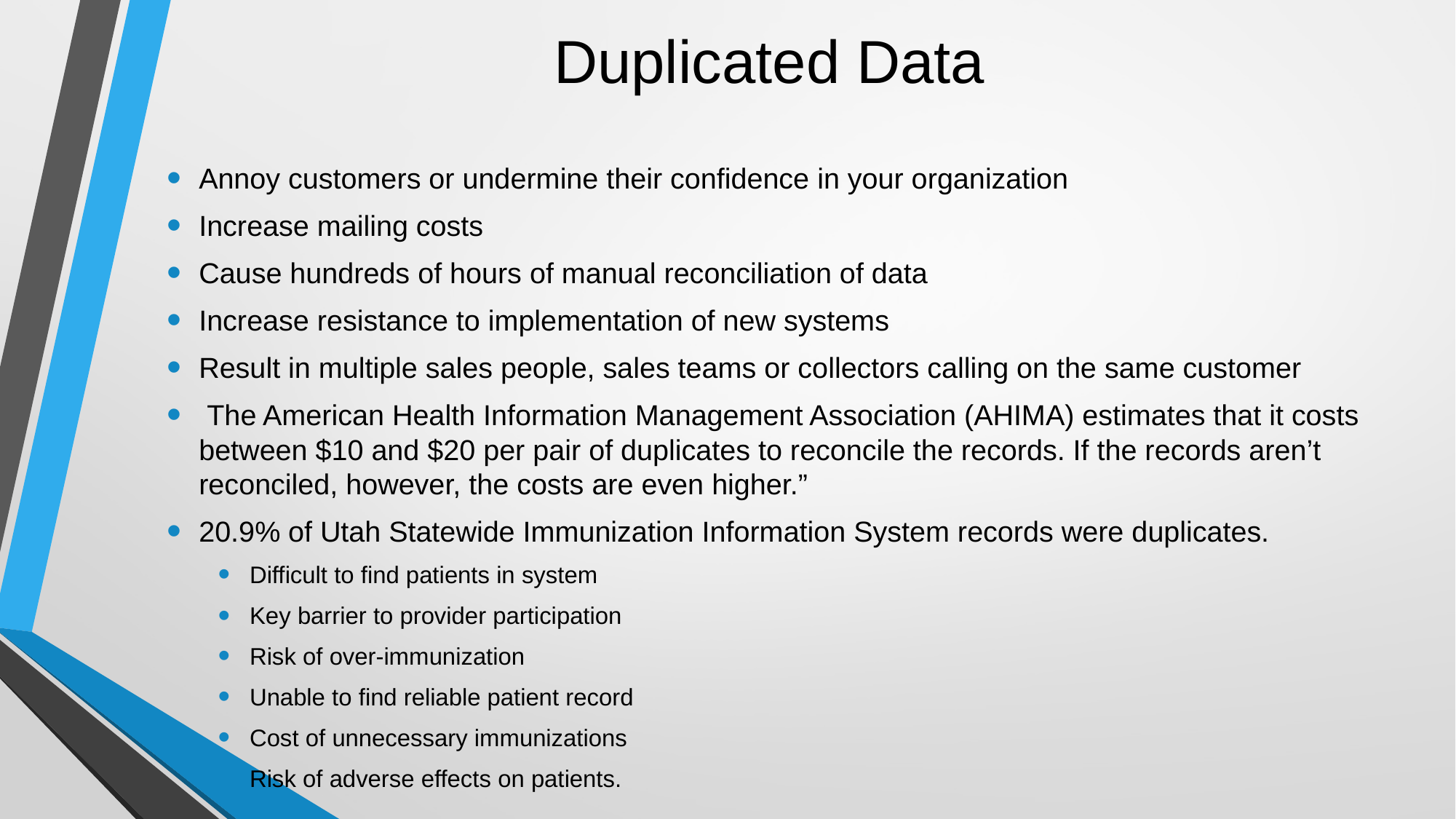

# Duplicated Data
Annoy customers or undermine their confidence in your organization
Increase mailing costs
Cause hundreds of hours of manual reconciliation of data
Increase resistance to implementation of new systems
Result in multiple sales people, sales teams or collectors calling on the same customer
 The American Health Information Management Association (AHIMA) estimates that it costs between $10 and $20 per pair of duplicates to reconcile the records. If the records aren’t reconciled, however, the costs are even higher.”
20.9% of Utah Statewide Immunization Information System records were duplicates.
Difficult to find patients in system
Key barrier to provider participation
Risk of over-immunization
Unable to find reliable patient record
Cost of unnecessary immunizations
Risk of adverse effects on patients.